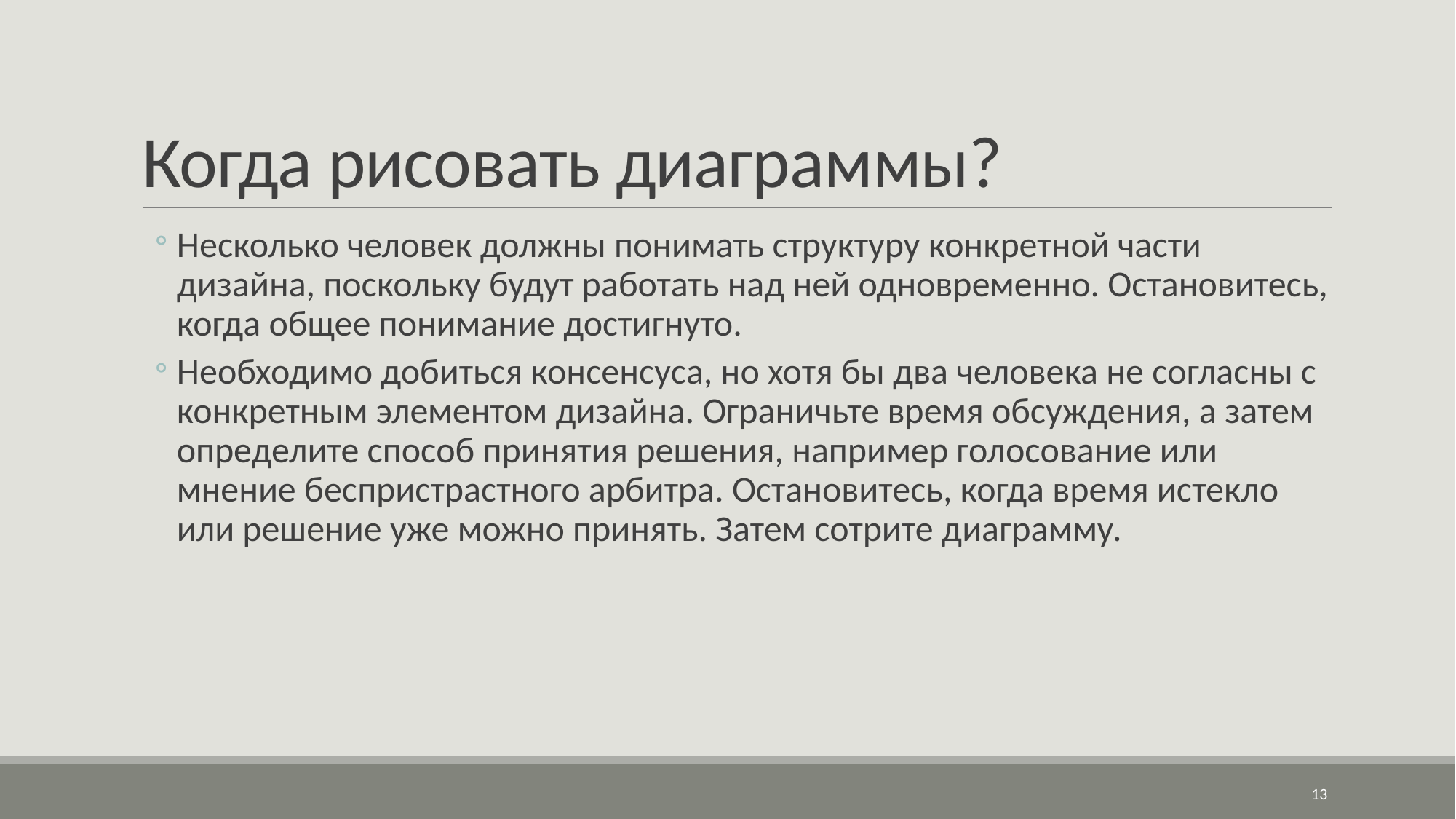

# Когда рисовать диаграммы?
Несколько человек должны понимать структуру конкретной части дизайна, поскольку будут работать над ней одновременно. Остановитесь, когда общее понимание достигнуто.
Необходимо добиться консенсуса, но хотя бы два человека не согласны с конкретным элементом дизайна. Ограничьте время обсуждения, а затем определите способ принятия решения, например голосование или мнение беспристрастного арбитра. Остановитесь, когда время истекло или решение уже можно принять. Затем сотрите диаграмму.
13